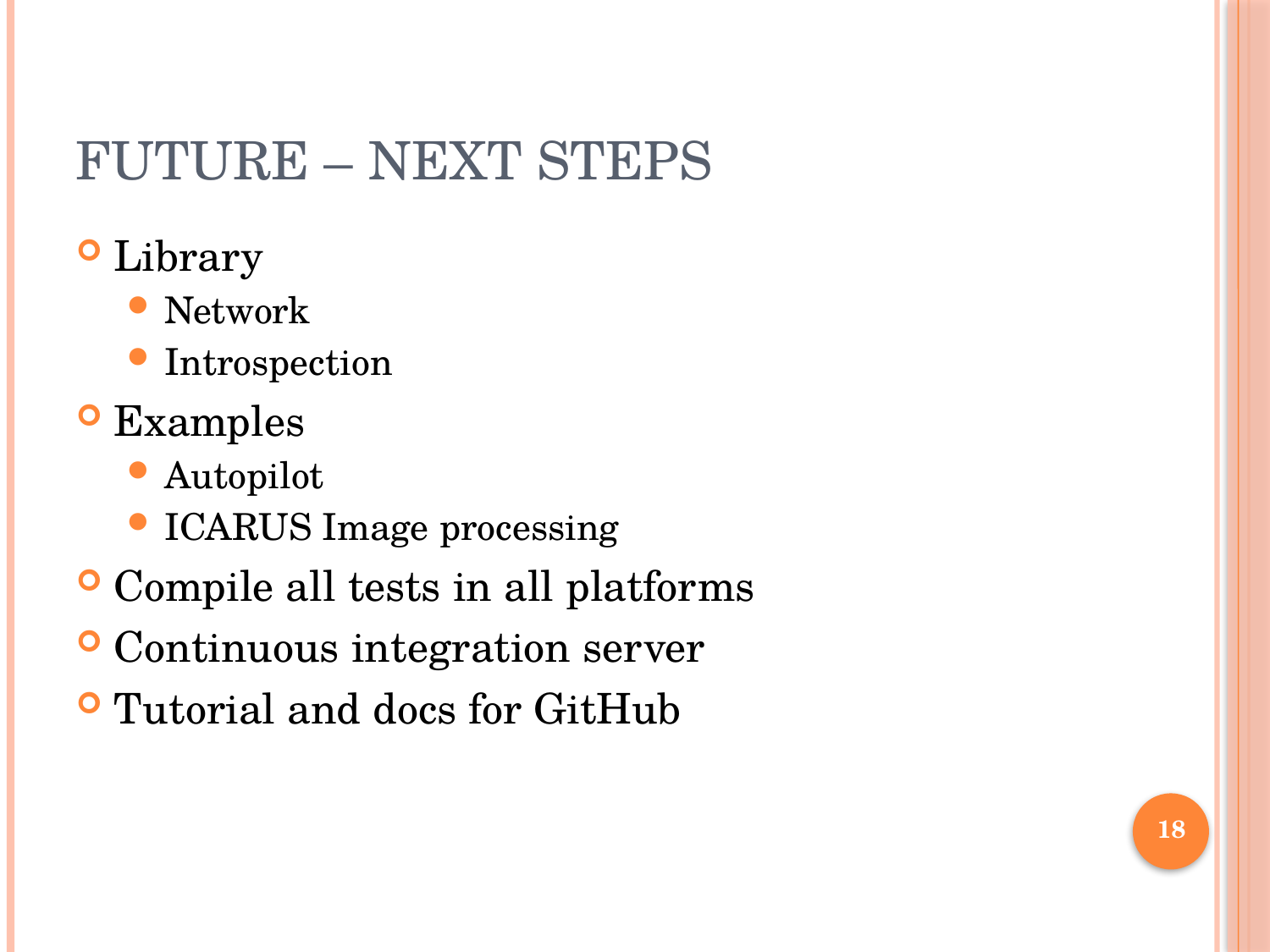

# Future – Next steps
Library
Network
Introspection
Examples
Autopilot
ICARUS Image processing
Compile all tests in all platforms
Continuous integration server
Tutorial and docs for GitHub

18